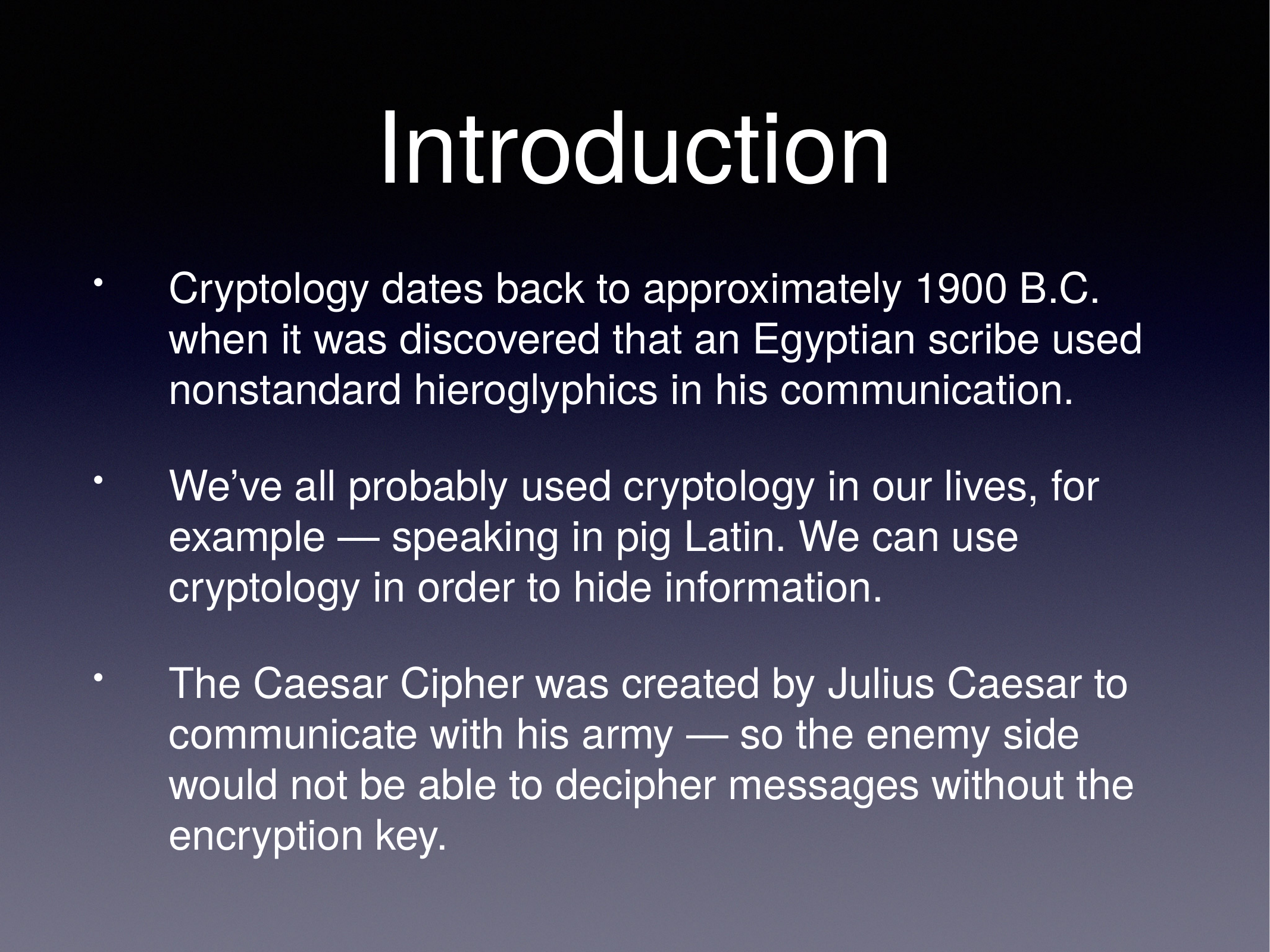

# Introduction
Cryptology dates back to approximately 1900 B.C. when it was discovered that an Egyptian scribe used nonstandard hieroglyphics in his communication.
We’ve all probably used cryptology in our lives, for example — speaking in pig Latin. We can use cryptology in order to hide information.
The Caesar Cipher was created by Julius Caesar to communicate with his army — so the enemy side would not be able to decipher messages without the encryption key.